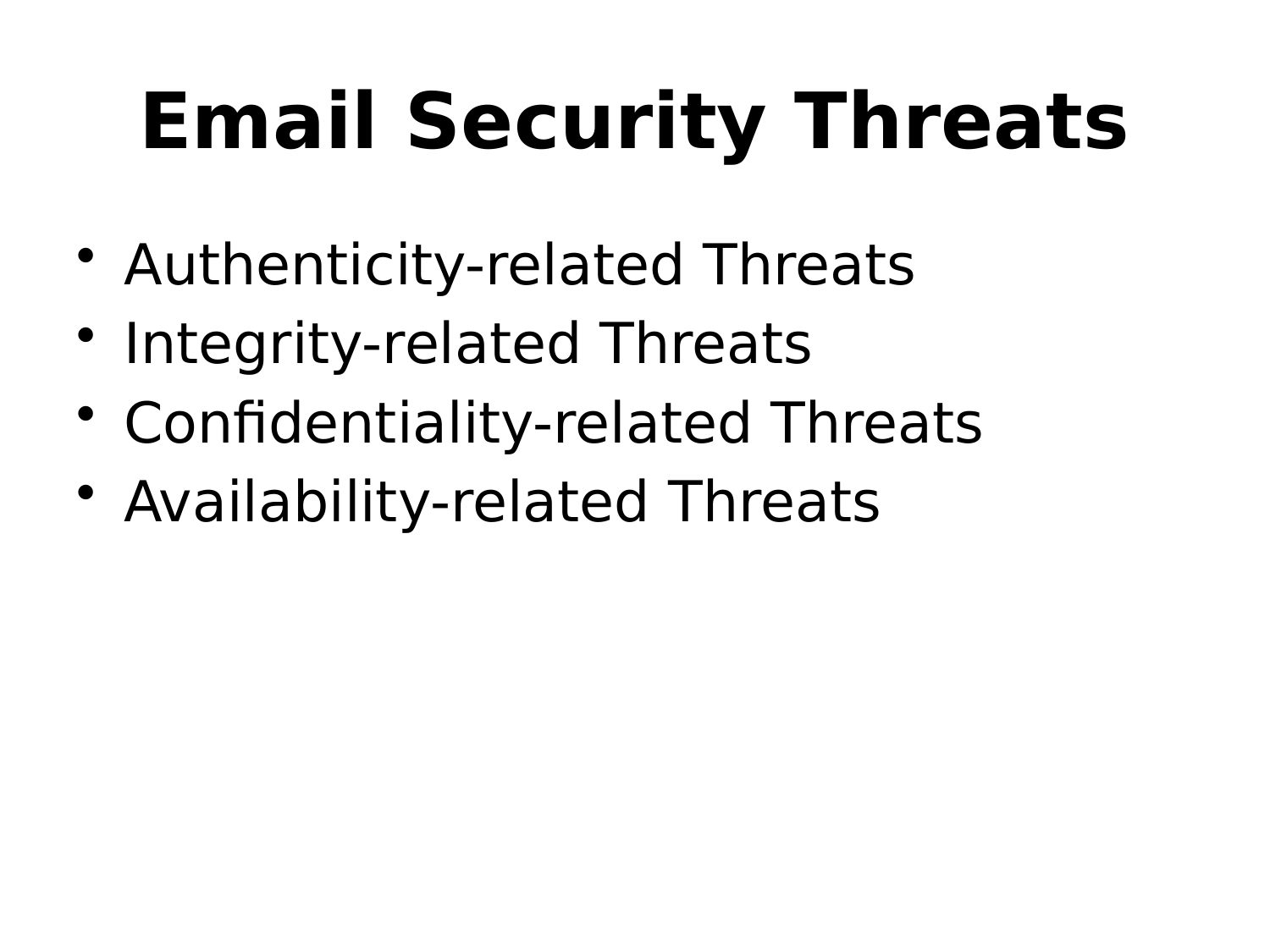

# Email Security Threats
Authenticity-related Threats
Integrity-related Threats
Confidentiality-related Threats
Availability-related Threats